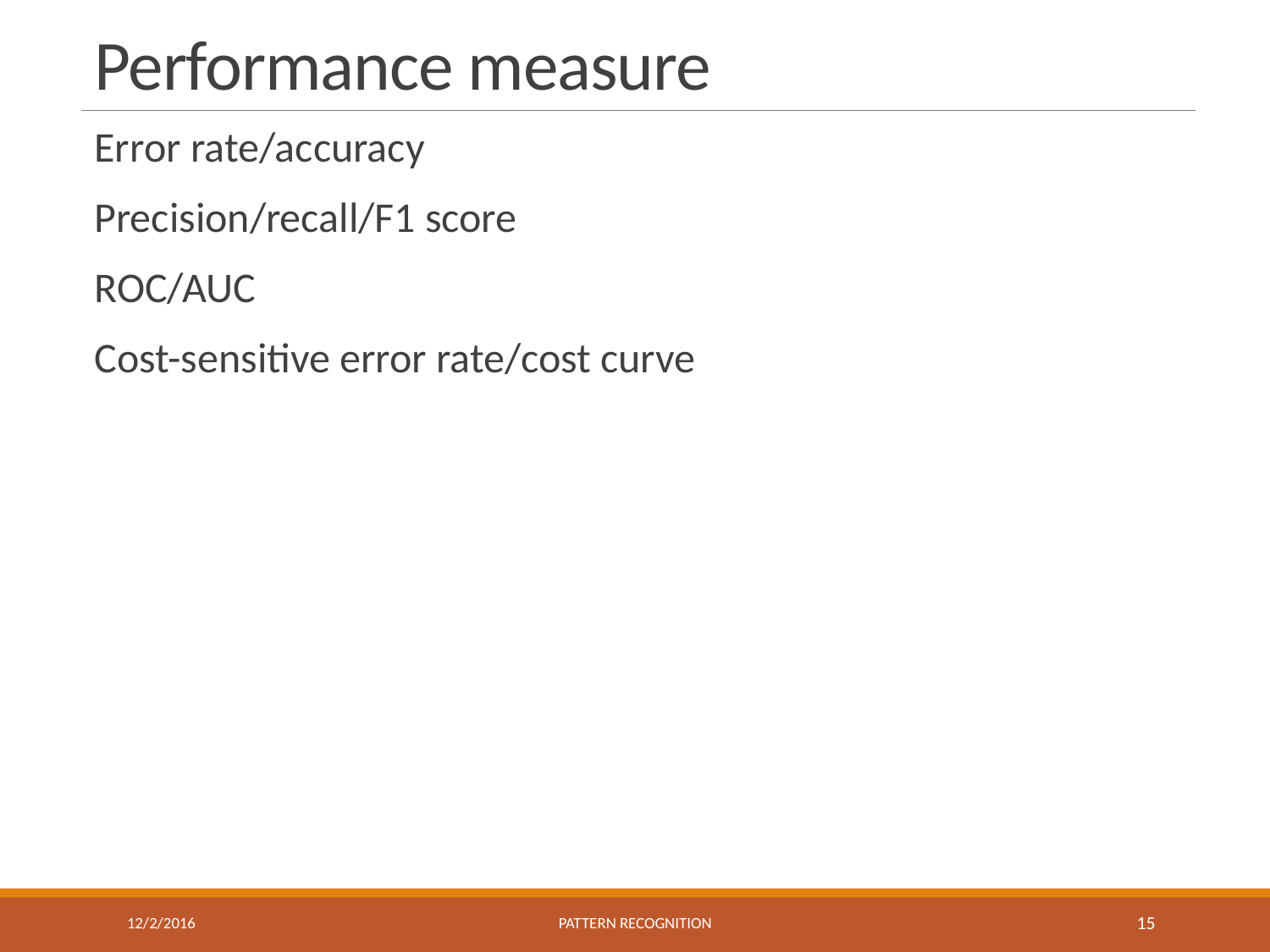

# Performance measure
Error rate/accuracy
Precision/recall/F1 score
ROC/AUC
Cost-sensitive error rate/cost curve
12/2/2016
Pattern recognition
15